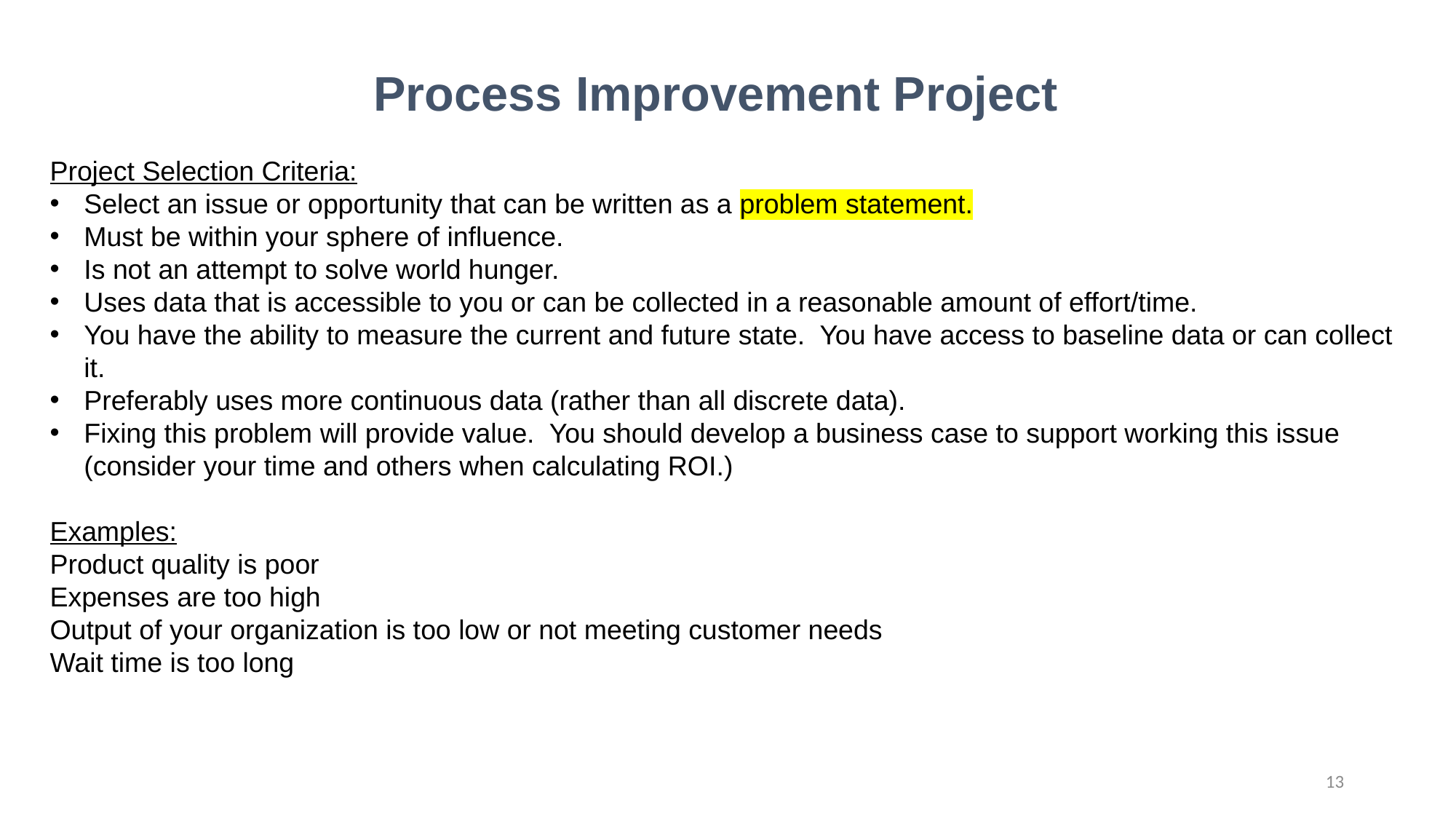

Process Improvement Project

Project Selection Criteria:
Select an issue or opportunity that can be written as a problem statement.
Must be within your sphere of influence.
Is not an attempt to solve world hunger.
Uses data that is accessible to you or can be collected in a reasonable amount of effort/time.
You have the ability to measure the current and future state.  You have access to baseline data or can collect it.
Preferably uses more continuous data (rather than all discrete data).
Fixing this problem will provide value.  You should develop a business case to support working this issue (consider your time and others when calculating ROI.)

Examples:
Product quality is poor
Expenses are too high
Output of your organization is too low or not meeting customer needs
Wait time is too long
13